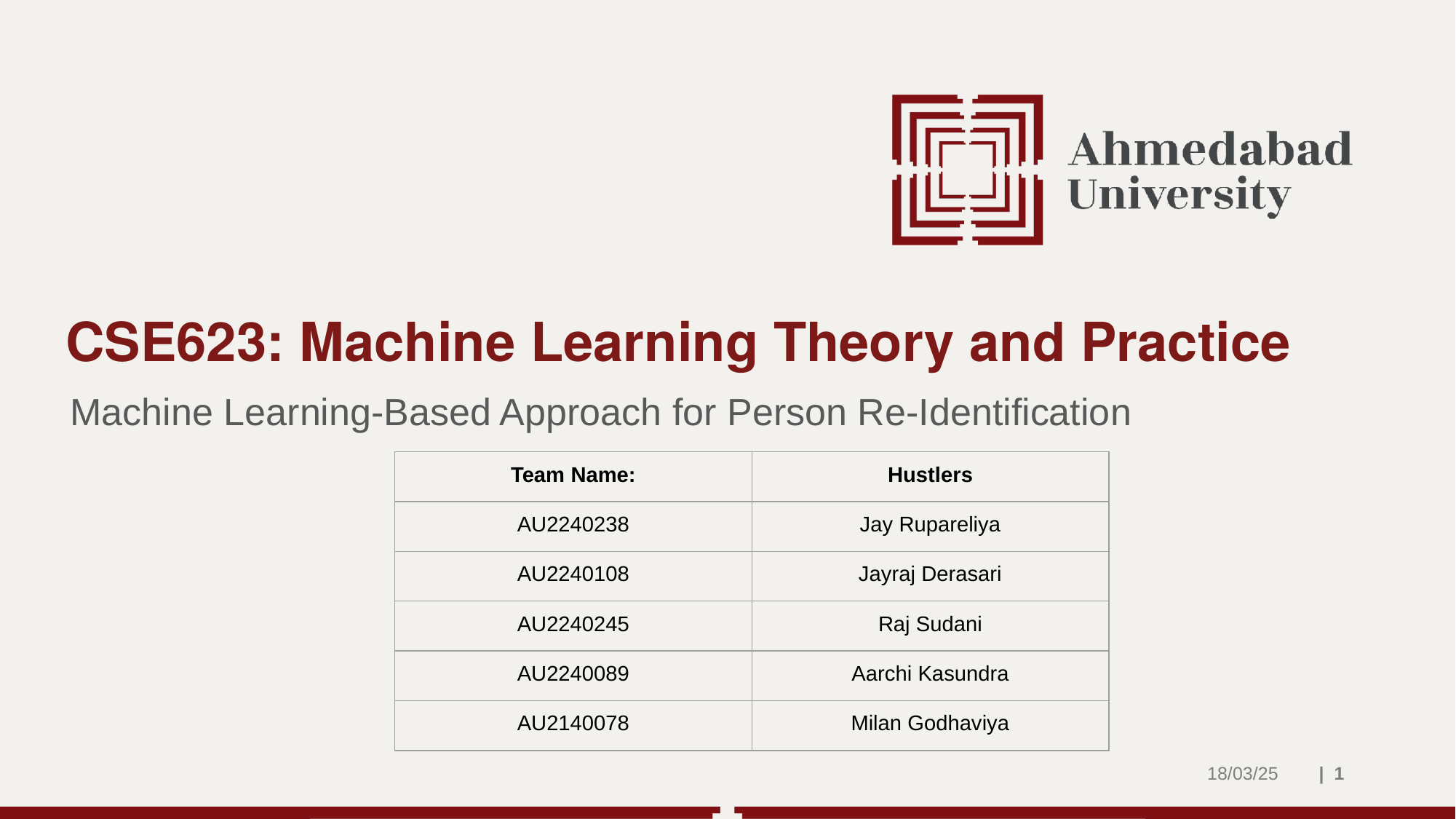

CSE623: Machine Learning Theory and Practice

Machine Learning-Based Approach for Person Re-Identification
| Team Name: | Hustlers |
| --- | --- |
| AU2240238 | Jay Rupareliya |
| AU2240108 | Jayraj Derasari |
| AU2240245 | Raj Sudani |
| AU2240089 | Aarchi Kasundra |
| AU2140078 | Milan Godhaviya |
18/03/25
|  1